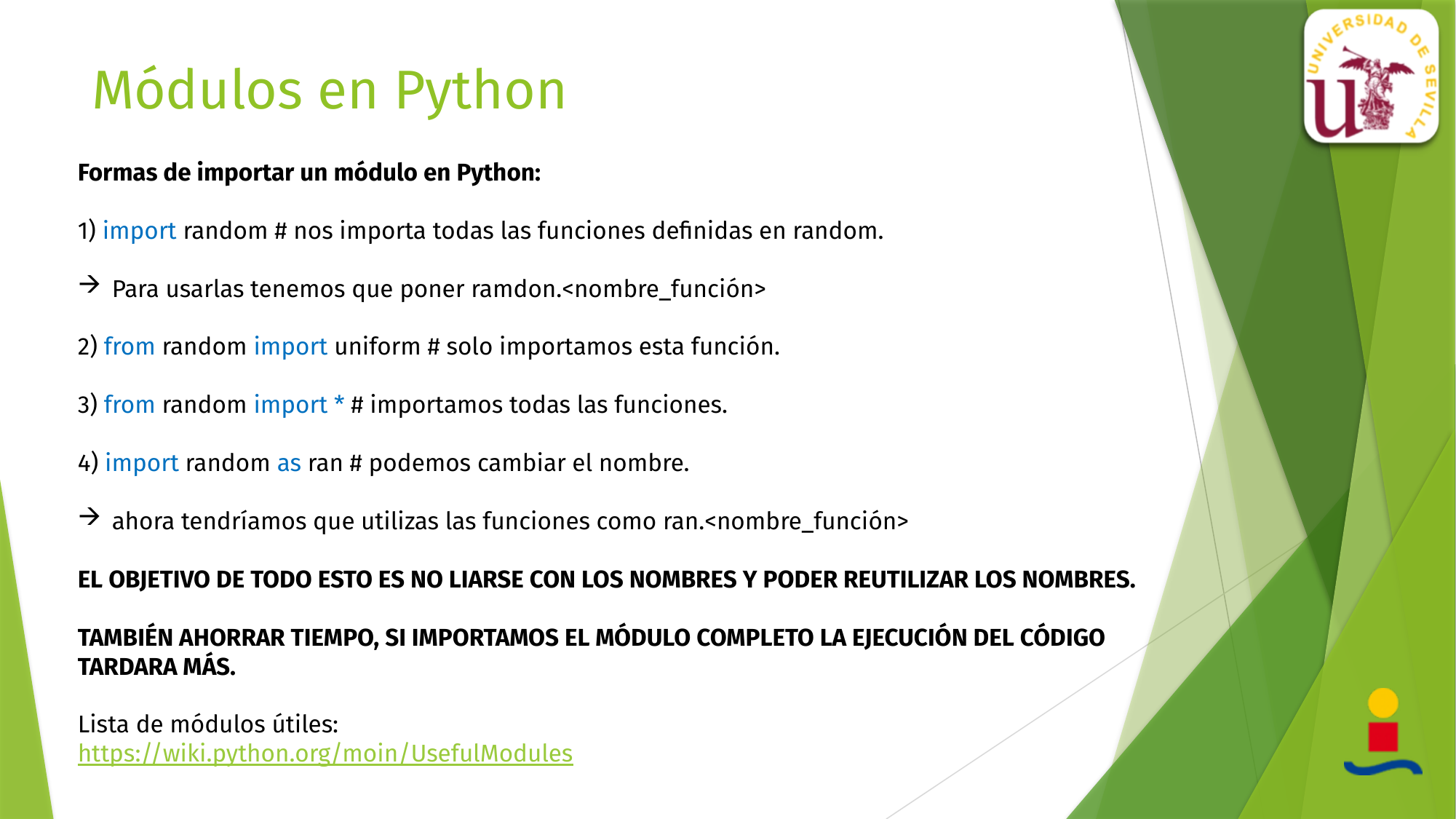

# Módulos en Python
Formas de importar un módulo en Python:

1) import random # nos importa todas las funciones definidas en random.

Para usarlas tenemos que poner ramdon.<nombre_función>

2) from random import uniform # solo importamos esta función.

3) from random import * # importamos todas las funciones.

4) import random as ran # podemos cambiar el nombre.

ahora tendríamos que utilizas las funciones como ran.<nombre_función>

EL OBJETIVO DE TODO ESTO ES NO LIARSE CON LOS NOMBRES Y PODER REUTILIZAR LOS NOMBRES.

TAMBIÉN AHORRAR TIEMPO, SI IMPORTAMOS EL MÓDULO COMPLETO LA EJECUCIÓN DEL CÓDIGO TARDARA MÁS.

Lista de módulos útiles:
https://wiki.python.org/moin/UsefulModules